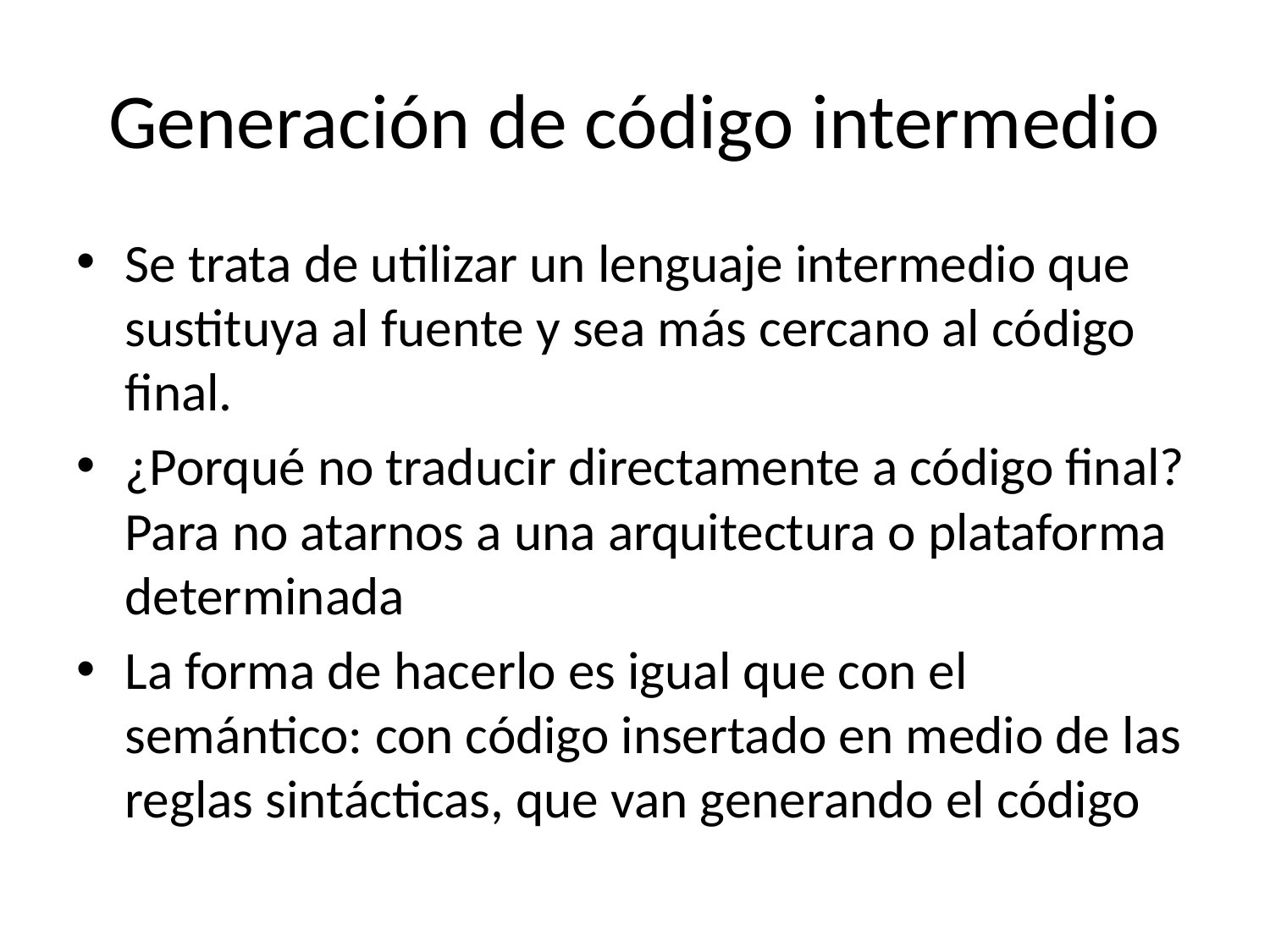

# Generación de código intermedio
Se trata de utilizar un lenguaje intermedio que sustituya al fuente y sea más cercano al código final.
¿Porqué no traducir directamente a código final? Para no atarnos a una arquitectura o plataforma determinada
La forma de hacerlo es igual que con el semántico: con código insertado en medio de las reglas sintácticas, que van generando el código